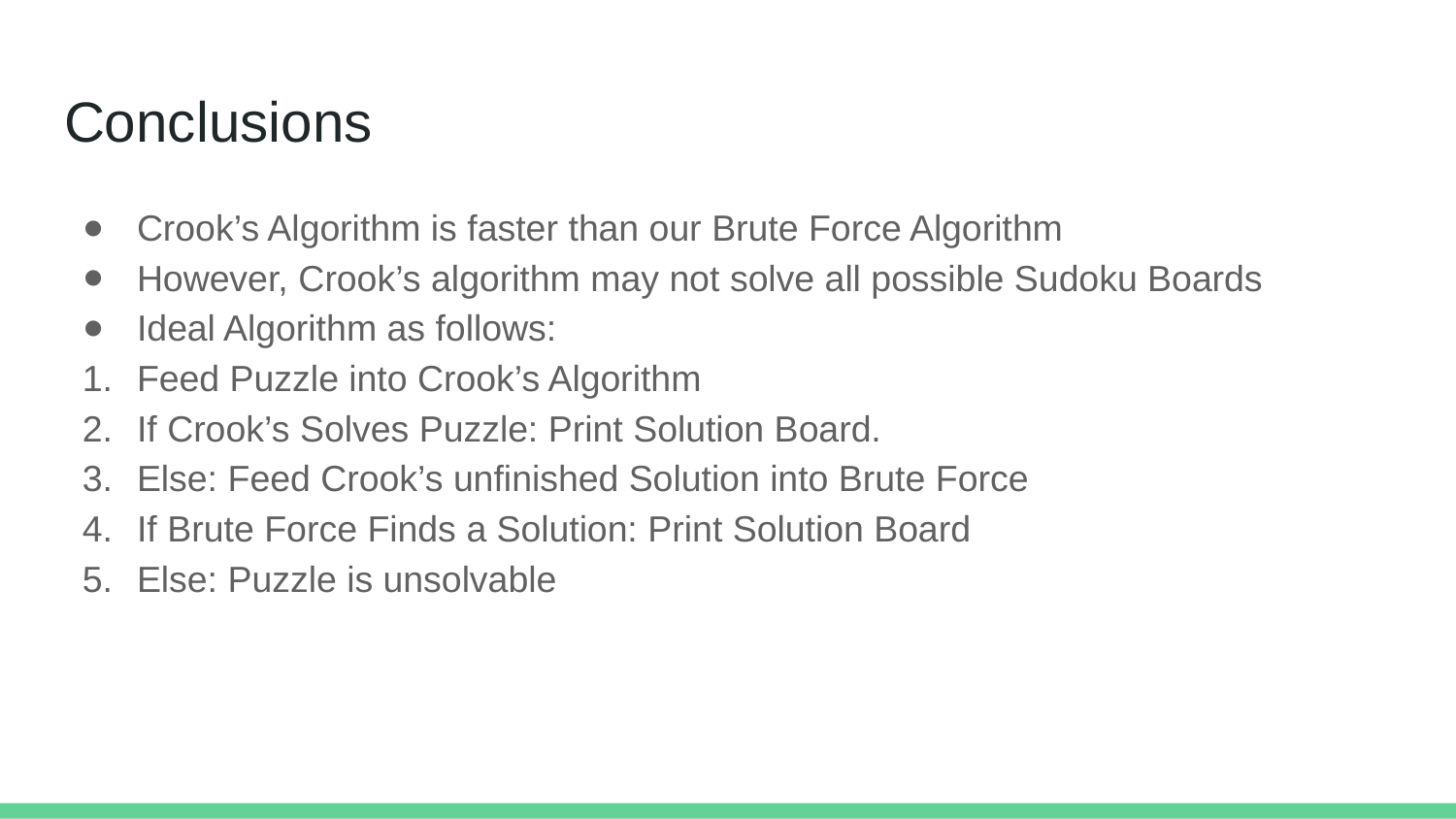

# Conclusions
Crook’s Algorithm is faster than our Brute Force Algorithm
However, Crook’s algorithm may not solve all possible Sudoku Boards
Ideal Algorithm as follows:
Feed Puzzle into Crook’s Algorithm
If Crook’s Solves Puzzle: Print Solution Board.
Else: Feed Crook’s unfinished Solution into Brute Force
If Brute Force Finds a Solution: Print Solution Board
Else: Puzzle is unsolvable